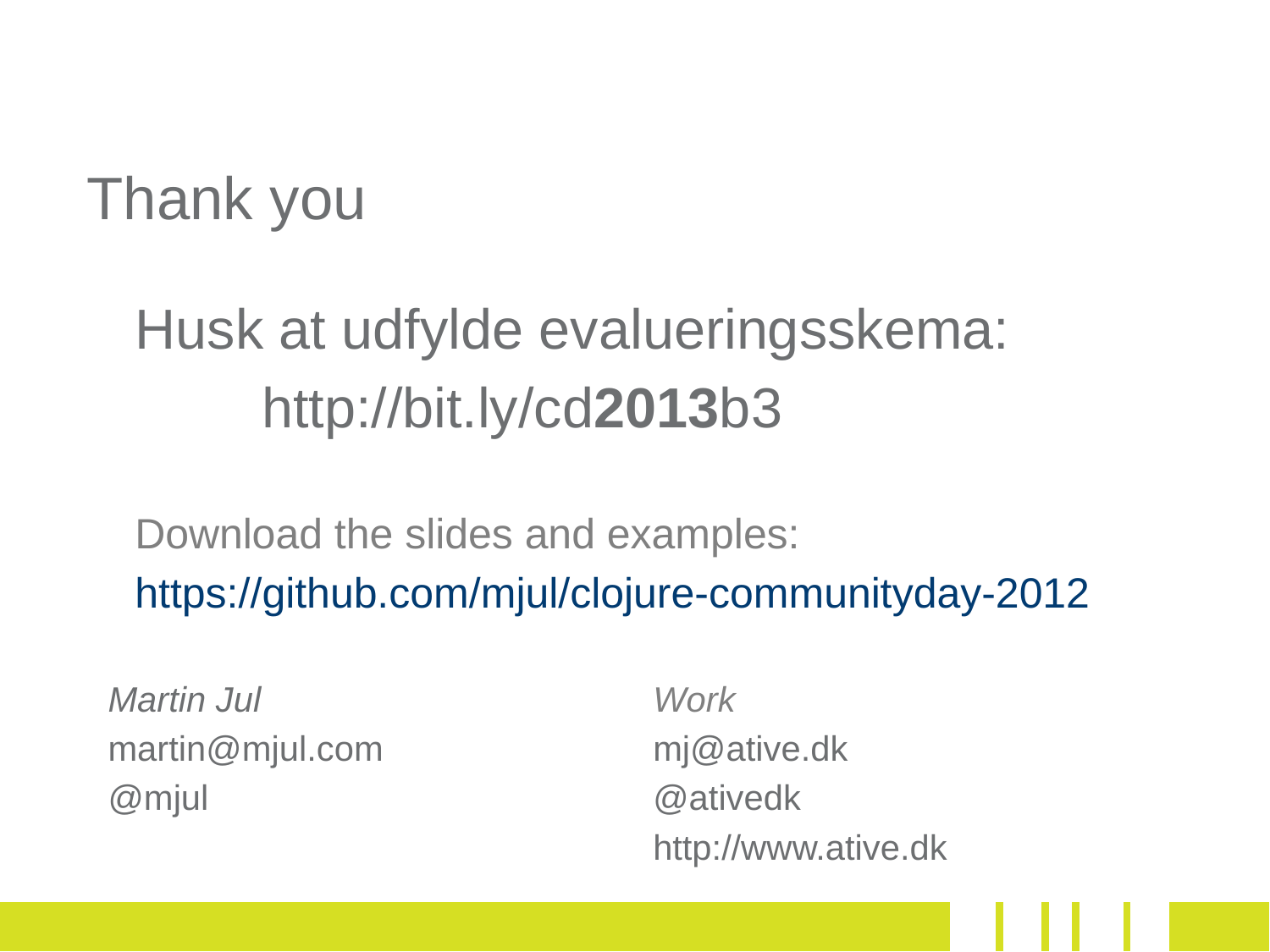

# Thank you

Martin Jul
martin@mjul.com
@mjul

Work
mj@ative.dk
@ativedk
http://www.ative.dk

Husk at udfylde evalueringsskema:
	http://bit.ly/cd2013b3

Download the slides and examples:
https://github.com/mjul/clojure-communityday-2012